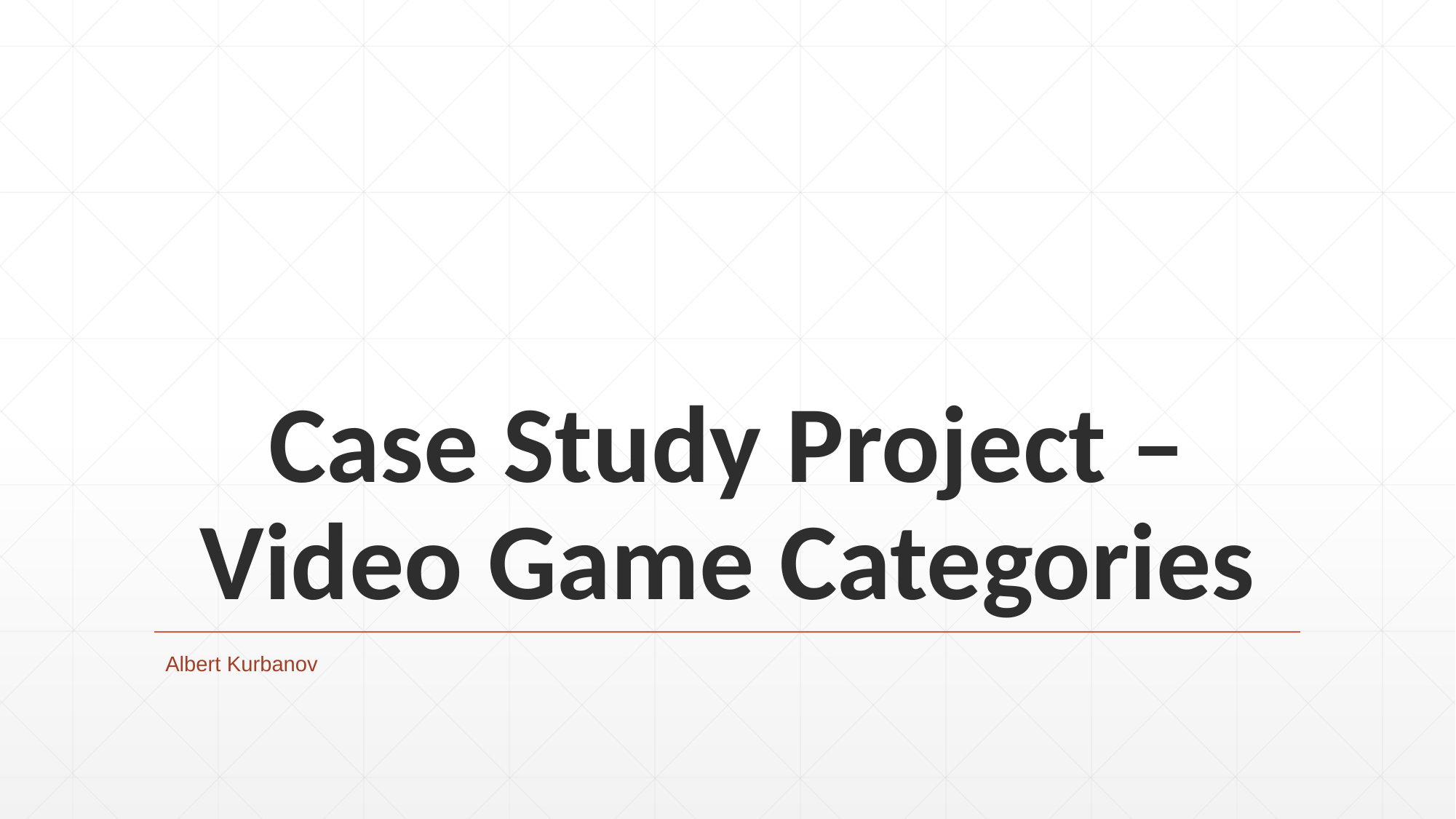

# Case Study Project – Video Game Categories
Albert Kurbanov